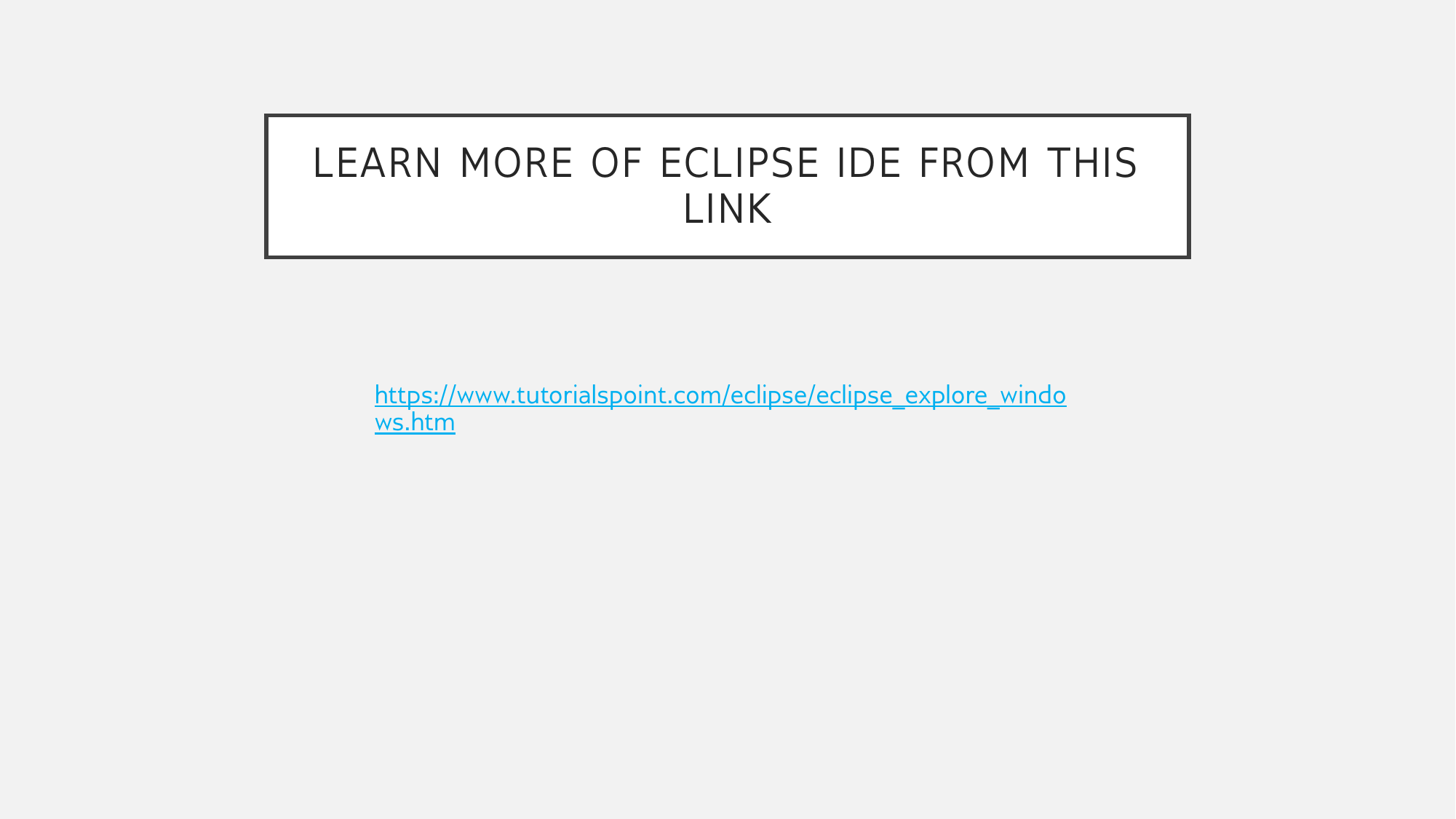

# Learn more of Eclipse IDE from this link

https://www.tutorialspoint.com/eclipse/eclipse_explore_windows.htm